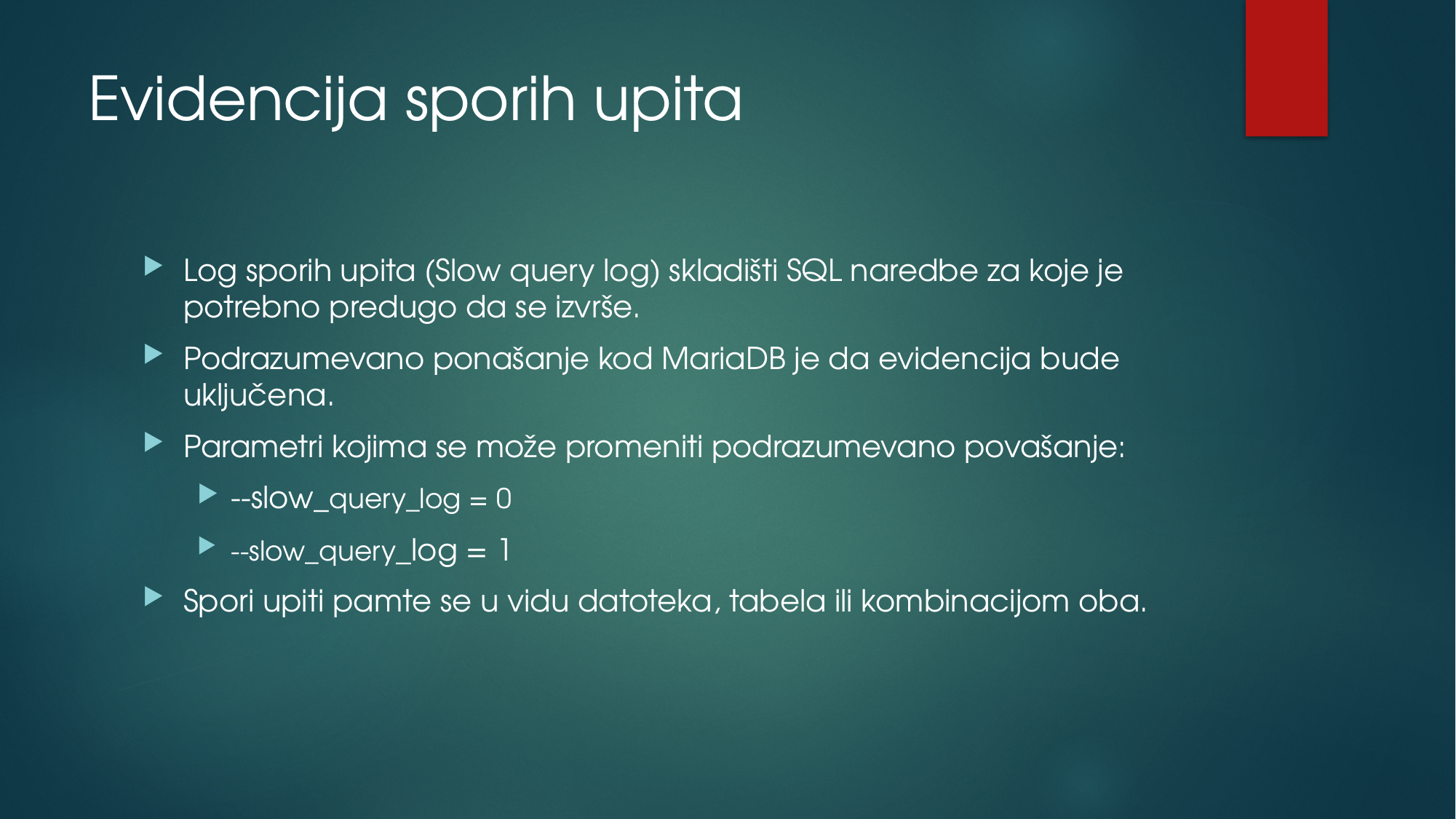

# Evidencija sporih upita
Log sporih upita (Slow query log) skladišti SQL naredbe za koje je potrebno predugo da se izvrše.
Podrazumevano ponašanje kod MariaDB je da evidencija bude uključena.
Parametri kojima se može promeniti podrazumevano povašanje:
--slow_query_log = 0
--slow_query_log = 1
Spori upiti pamte se u vidu datoteka, tabela ili kombinacijom oba.